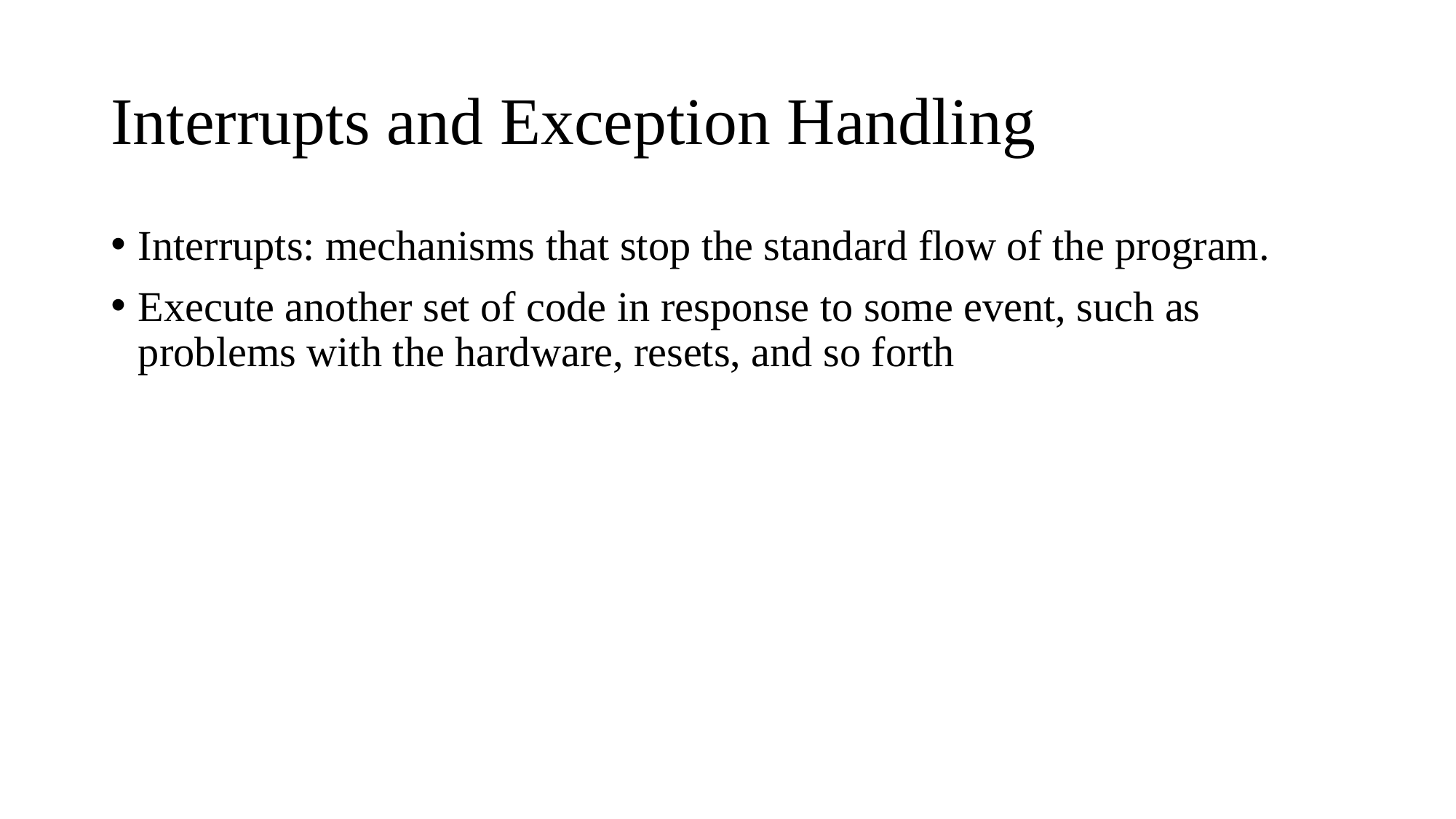

# Interrupts and Exception Handling
Interrupts: mechanisms that stop the standard flow of the program.
Execute another set of code in response to some event, such as problems with the hardware, resets, and so forth